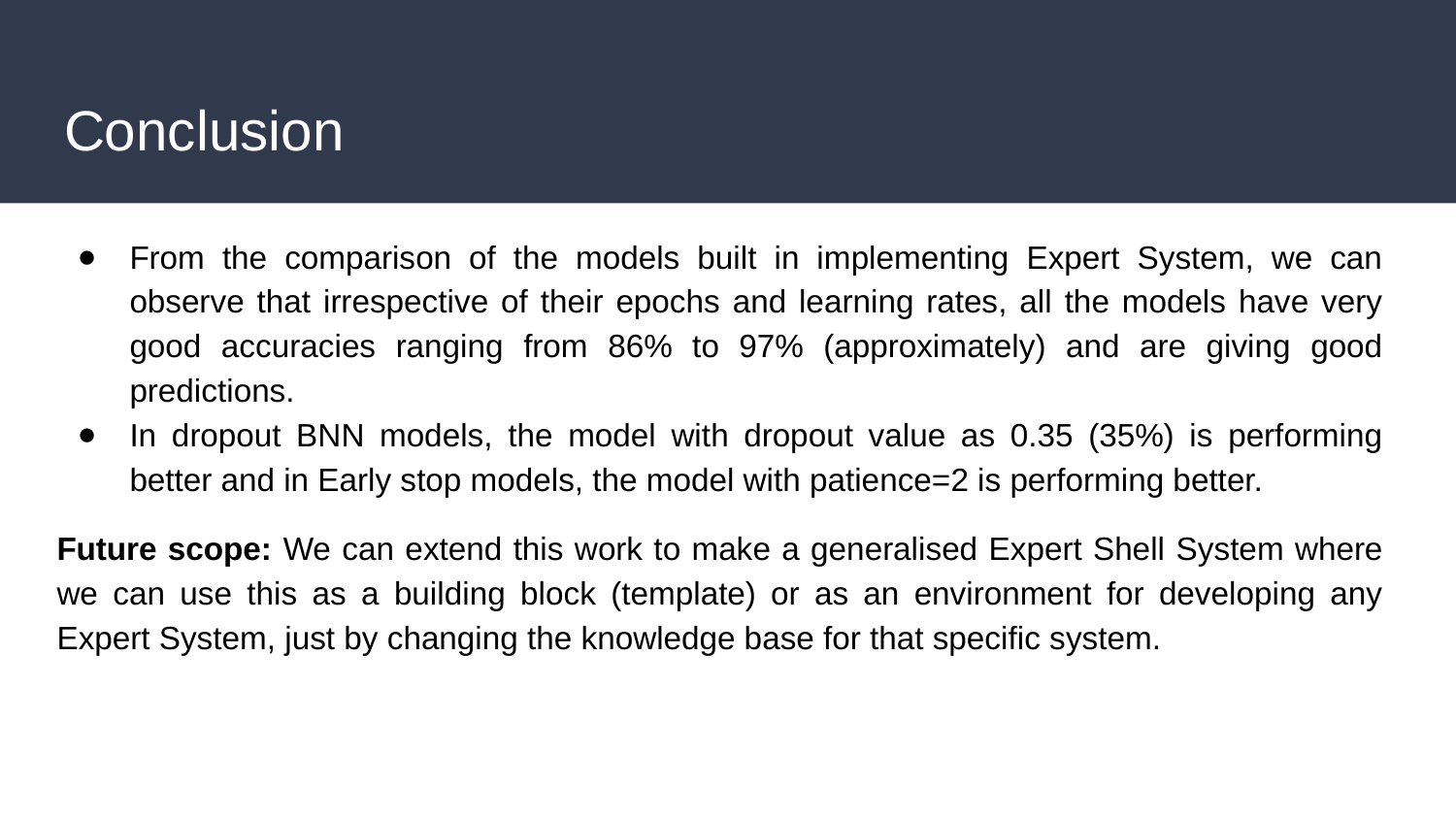

# Conclusion
From the comparison of the models built in implementing Expert System, we can observe that irrespective of their epochs and learning rates, all the models have very good accuracies ranging from 86% to 97% (approximately) and are giving good predictions.
In dropout BNN models, the model with dropout value as 0.35 (35%) is performing better and in Early stop models, the model with patience=2 is performing better.
Future scope: We can extend this work to make a generalised Expert Shell System where we can use this as a building block (template) or as an environment for developing any Expert System, just by changing the knowledge base for that specific system.